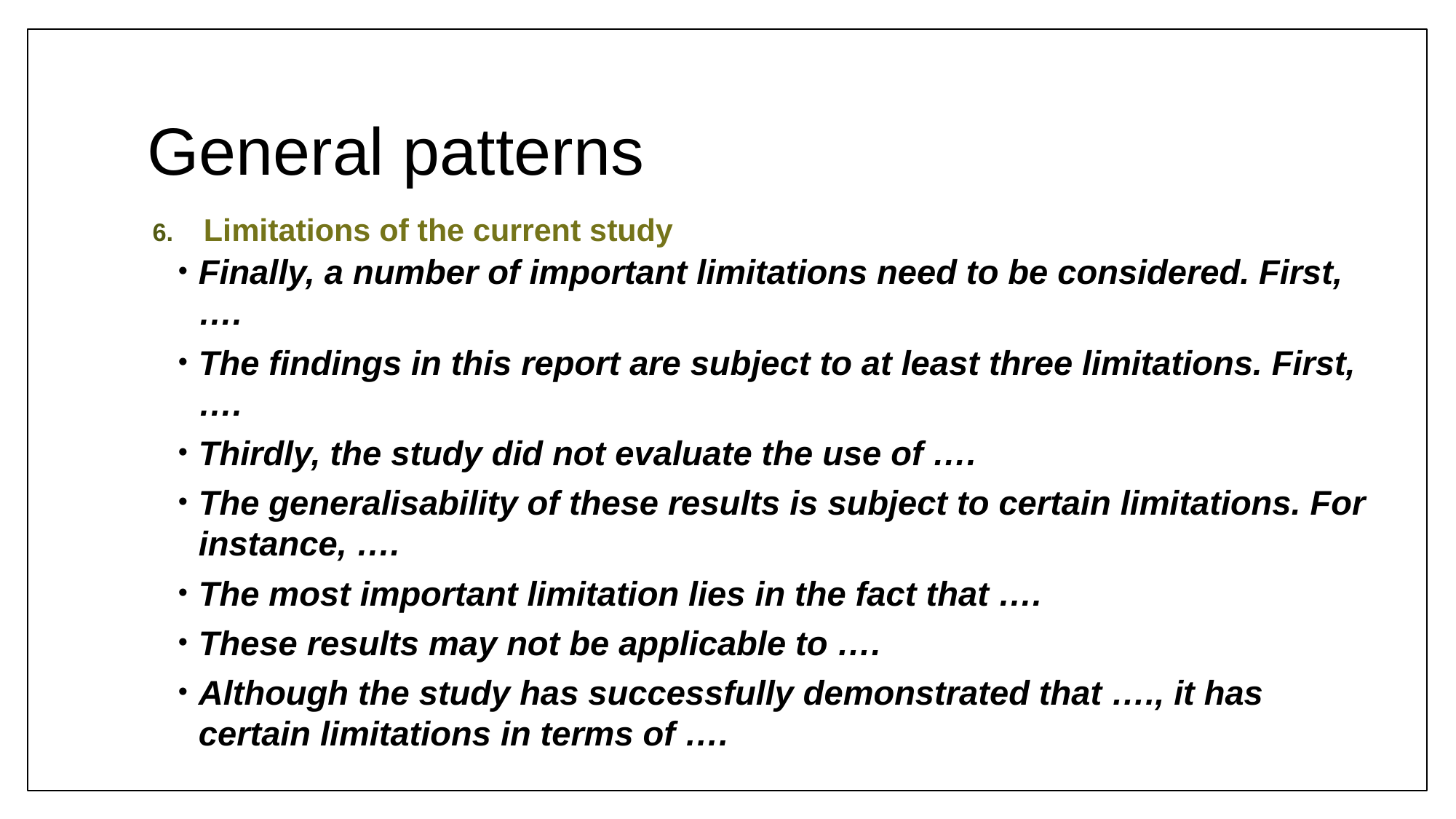

# General patterns
Limitations of the current study
Finally, a number of important limitations need to be considered. First, ….
The findings in this report are subject to at least three limitations. First, ….
Thirdly, the study did not evaluate the use of ….
The generalisability of these results is subject to certain limitations. For instance, ….
The most important limitation lies in the fact that ….
These results may not be applicable to ….
Although the study has successfully demonstrated that …., it has certain limitations in terms of ….